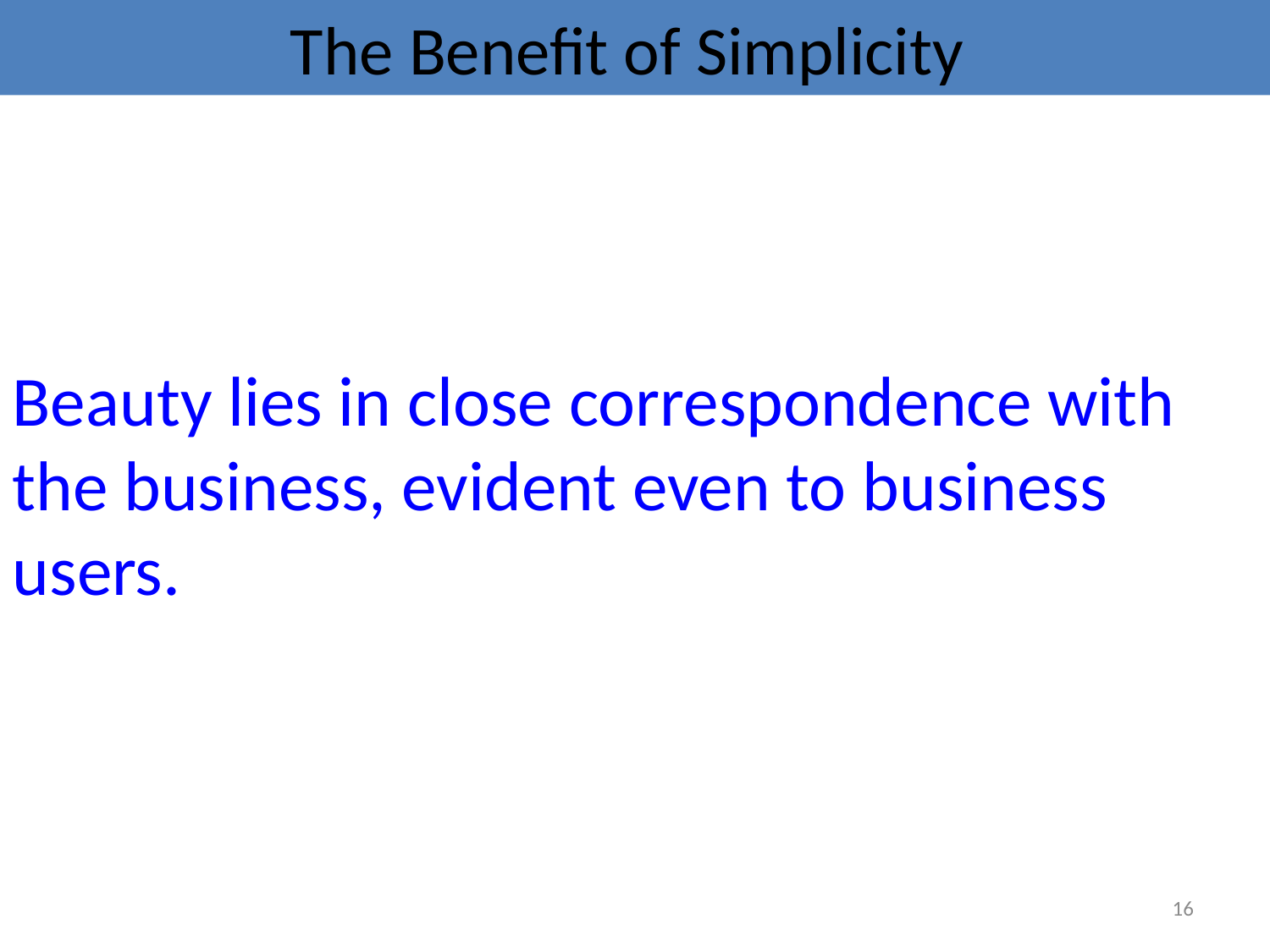

# The Benefit of Simplicity
Beauty lies in close correspondence with the business, evident even to business users.
16